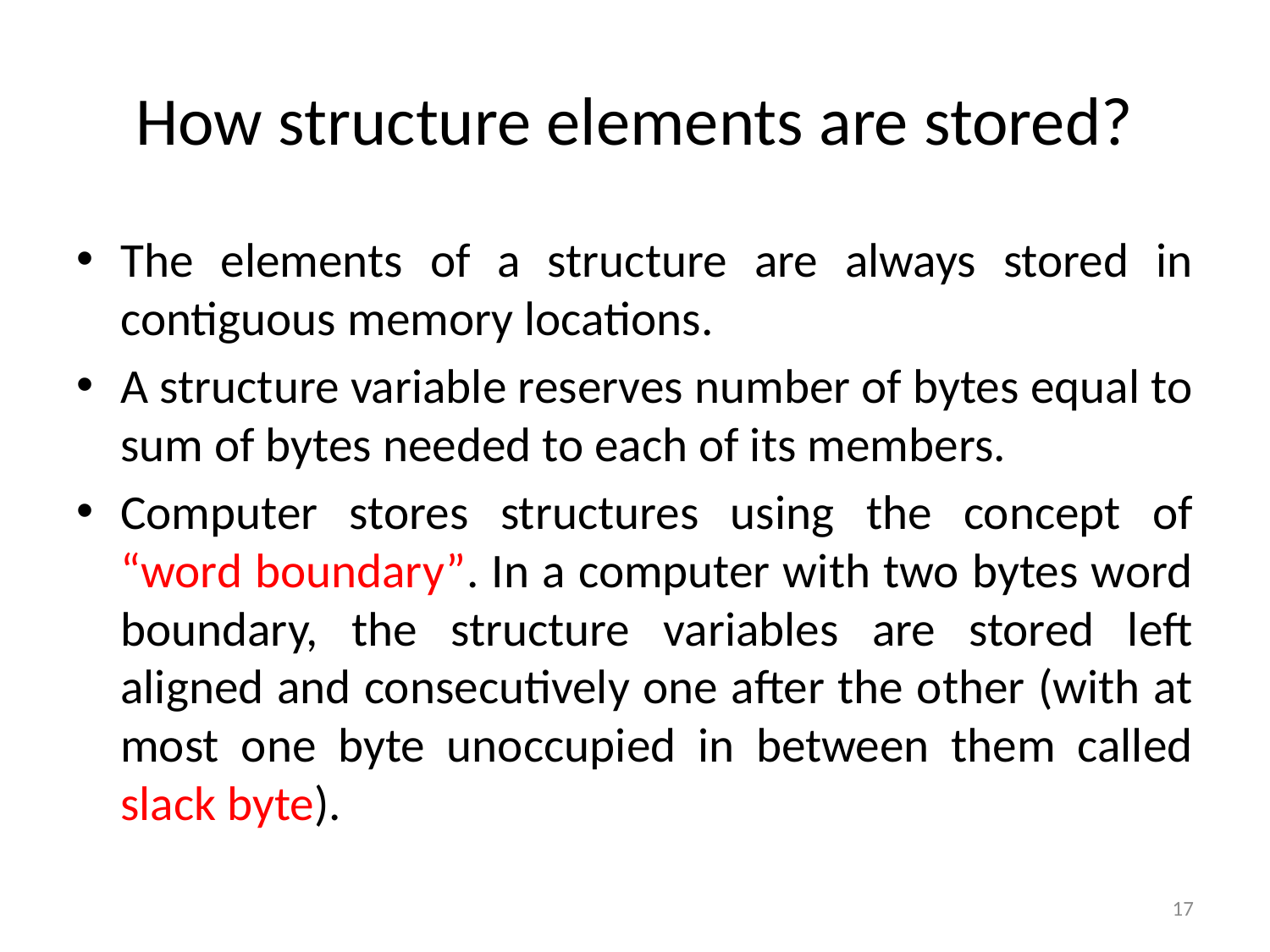

# How structure elements are stored?
The elements of a structure are always stored in contiguous memory locations.
A structure variable reserves number of bytes equal to sum of bytes needed to each of its members.
Computer stores structures using the concept of “word boundary”. In a computer with two bytes word boundary, the structure variables are stored left aligned and consecutively one after the other (with at most one byte unoccupied in between them called slack byte).
17